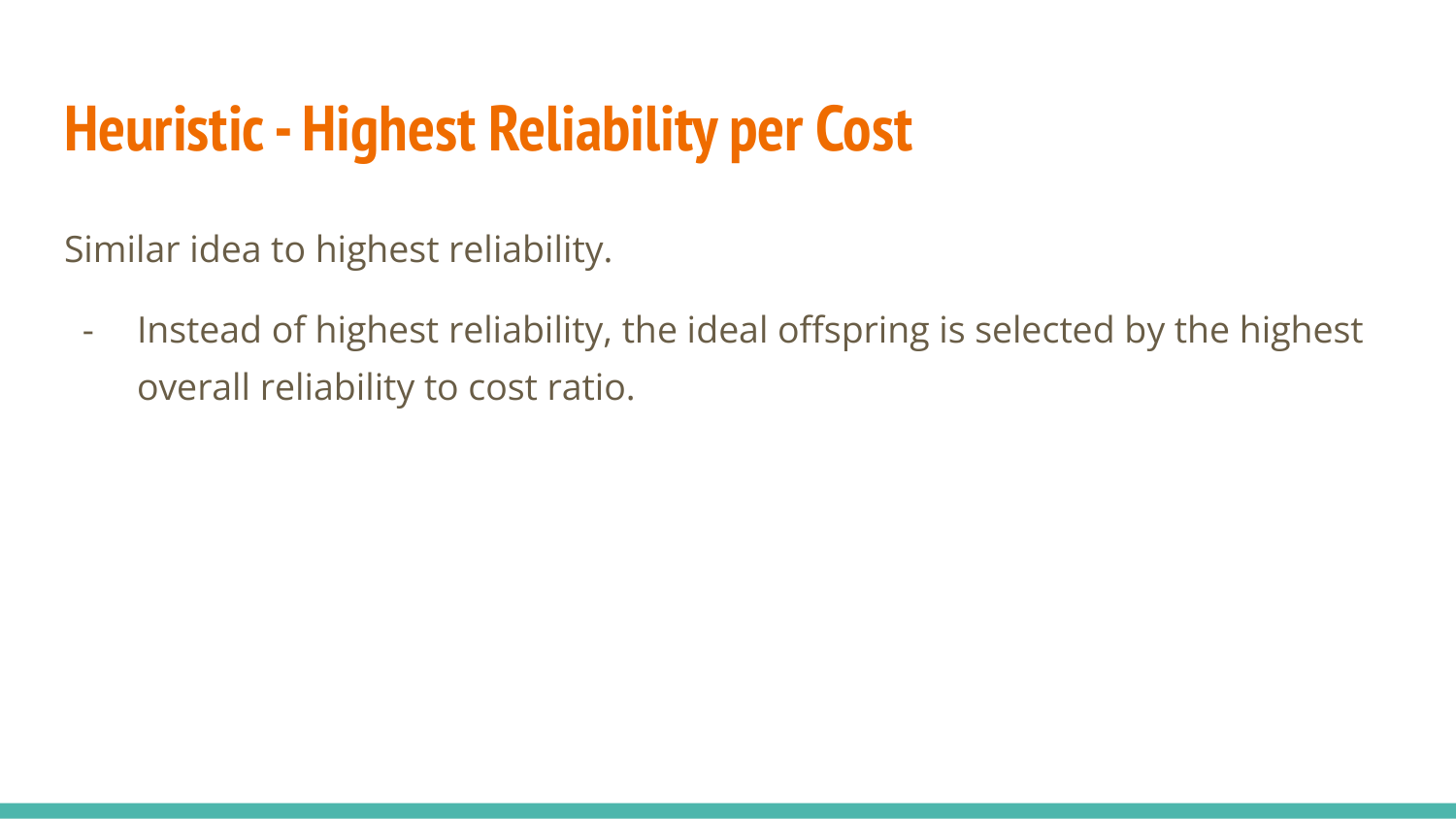

# Heuristic - Highest Reliability per Cost
Similar idea to highest reliability.
Instead of highest reliability, the ideal offspring is selected by the highest overall reliability to cost ratio.